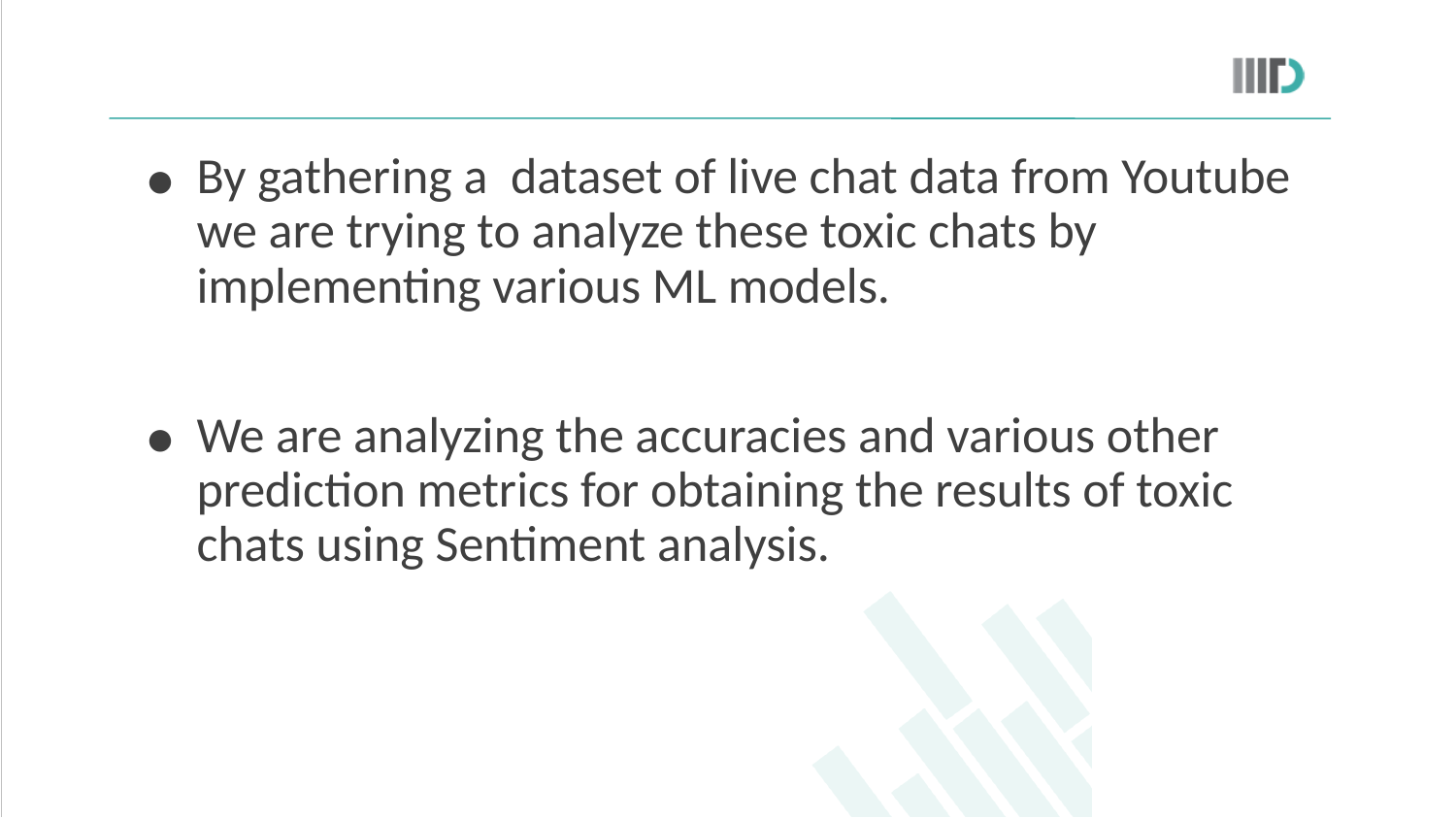

By gathering a  dataset of live chat data from Youtube we are trying to analyze these toxic chats by implementing various ML models.

We are analyzing the accuracies and various other prediction metrics for obtaining the results of toxic chats using Sentiment analysis.